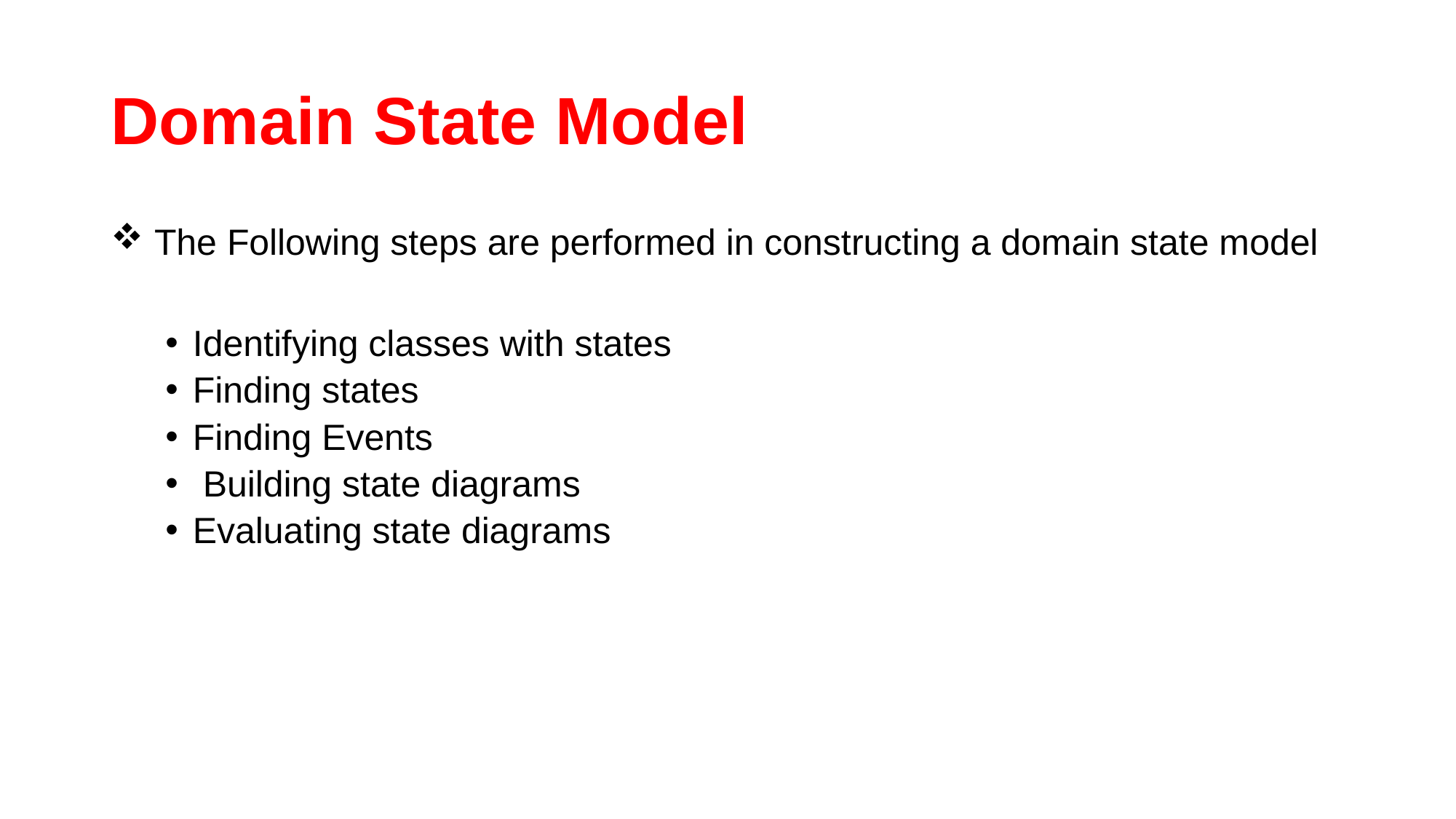

# Domain State Model
 The Following steps are performed in constructing a domain state model

Identifying classes with states
Finding states
Finding Events
 Building state diagrams
Evaluating state diagrams